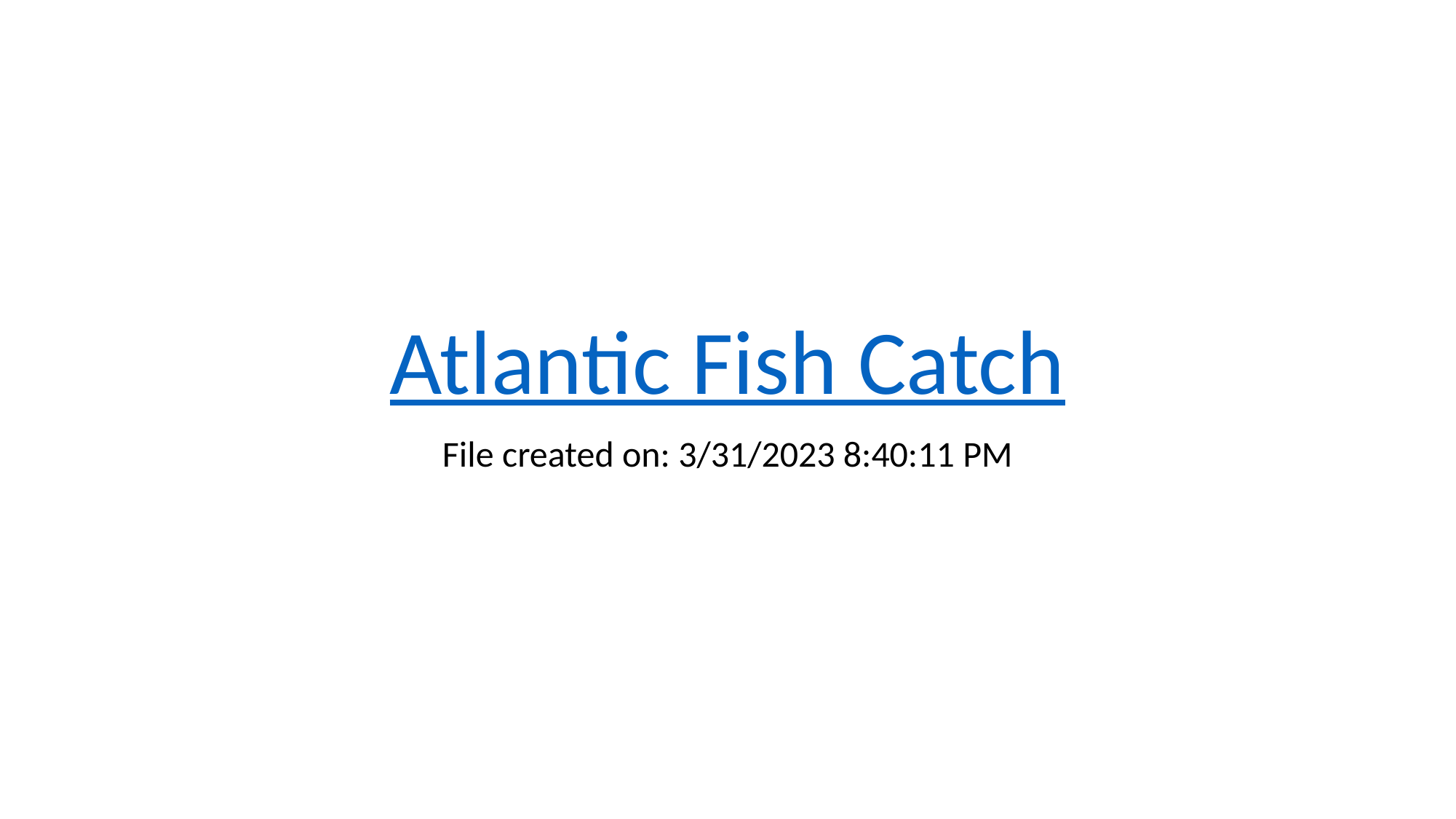

# Atlantic Fish Catch
File created on: 3/31/2023 8:40:11 PM